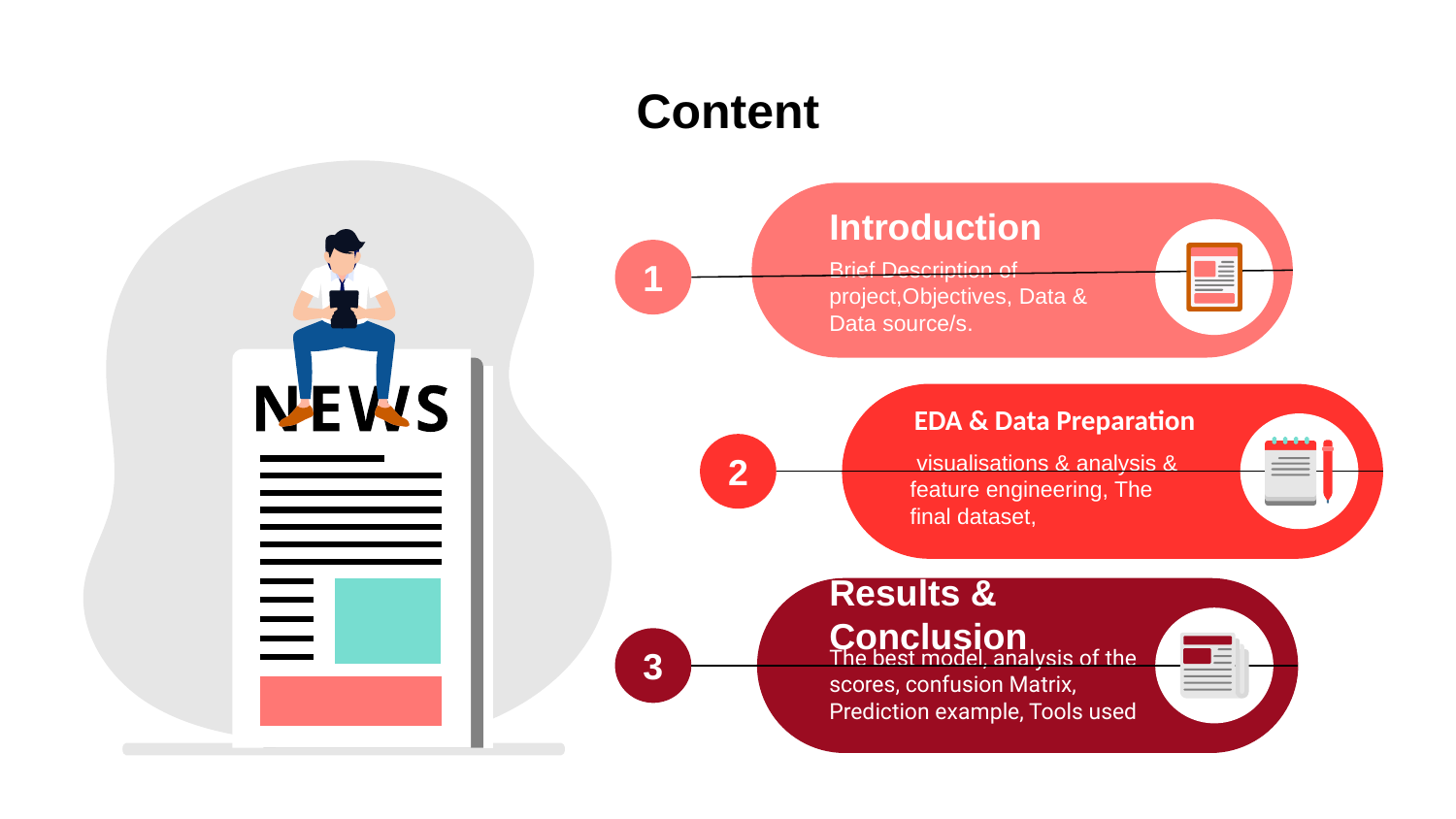

# Content

Introduction
Brief Description of project,Objectives, Data & Data source/s.

1

EDA & Data Preparation
 visualisations & analysis & feature engineering, The final dataset,

2

Results & Conclusion
The best model, analysis of the scores, confusion Matrix, Prediction example, Tools used

3